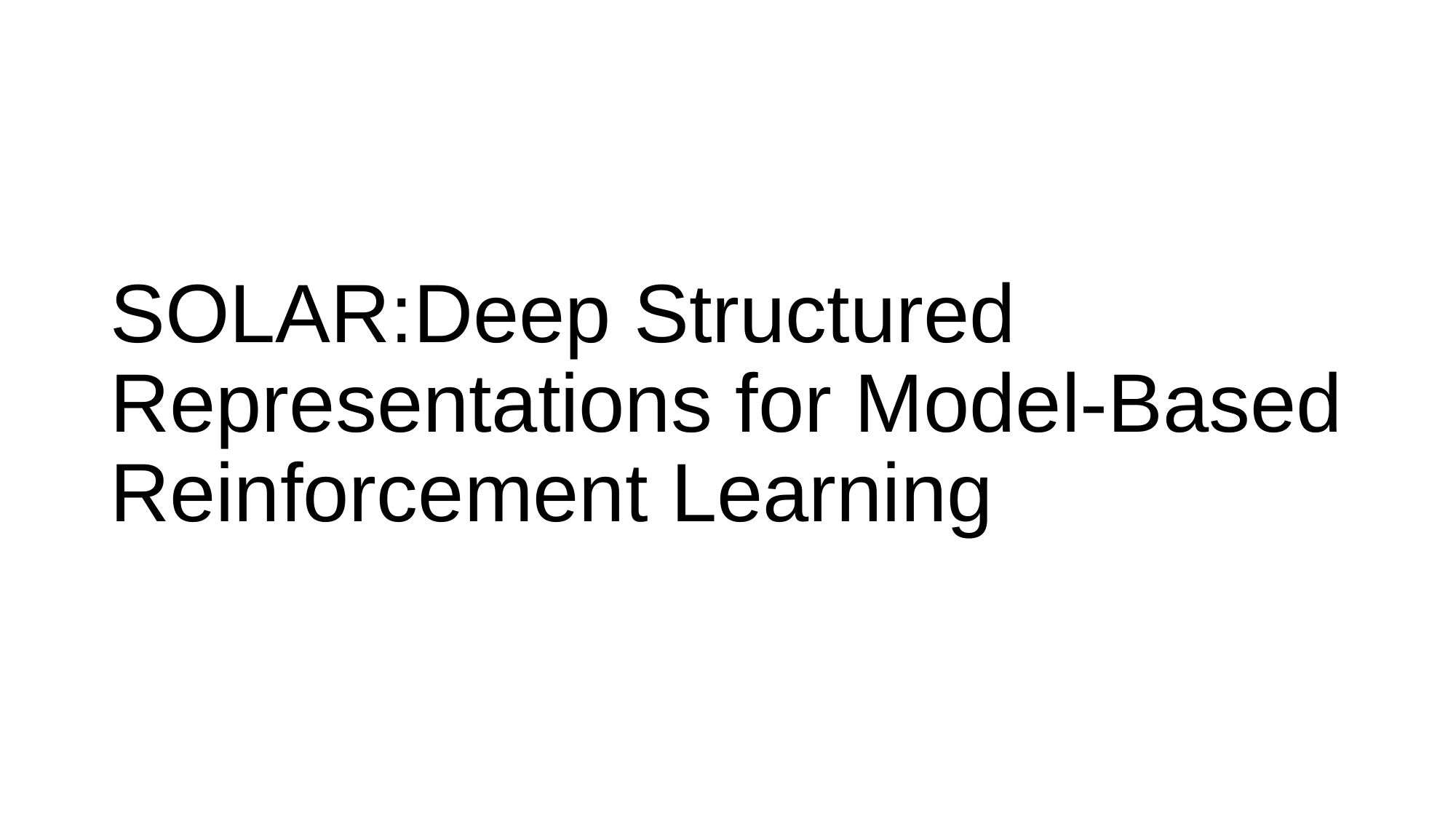

# SOLAR:Deep Structured Representations for Model-Based Reinforcement Learning